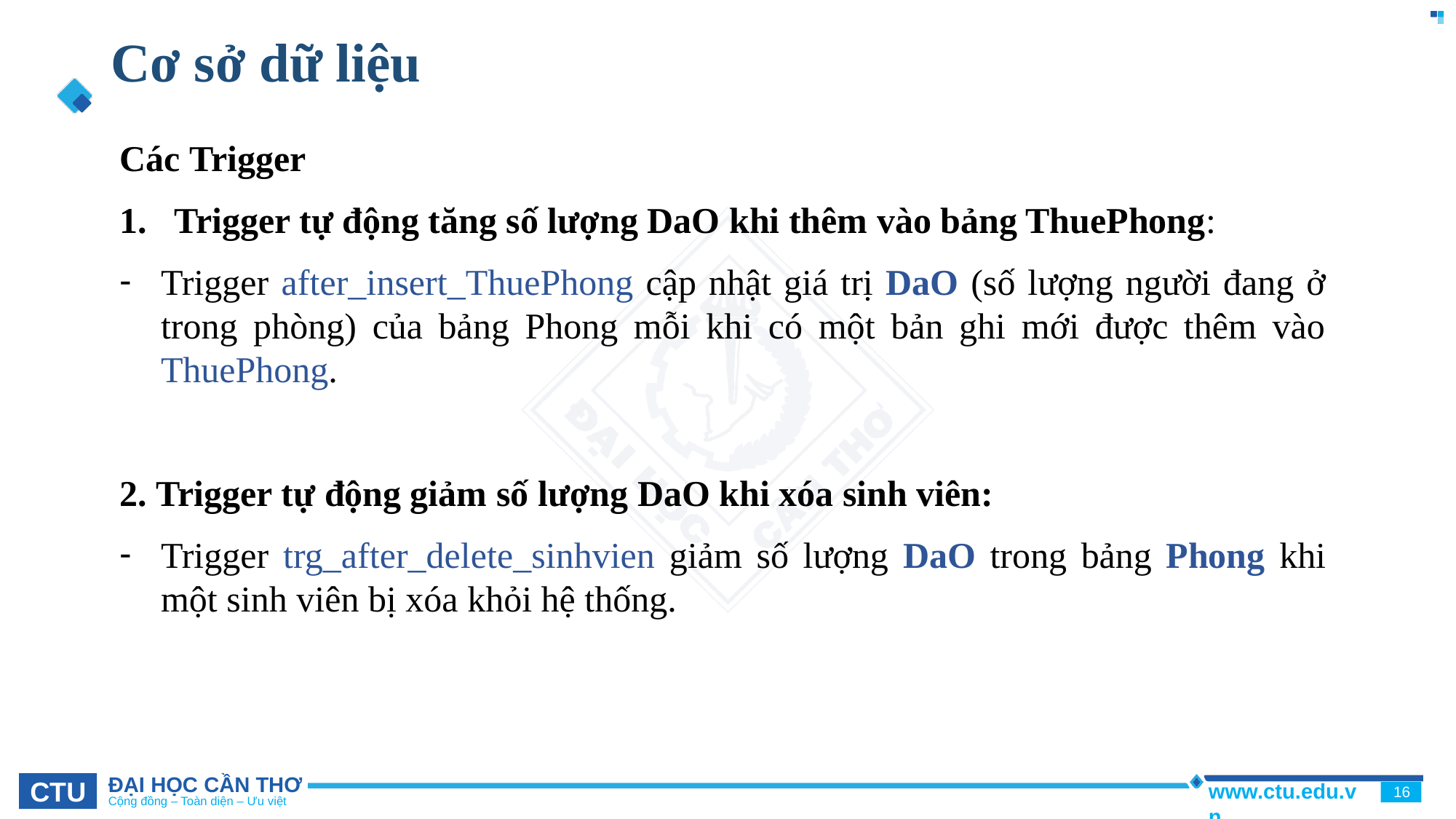

# Cơ sở dữ liệu
Các Trigger
Trigger tự động tăng số lượng DaO khi thêm vào bảng ThuePhong:
Trigger after_insert_ThuePhong cập nhật giá trị DaO (số lượng người đang ở trong phòng) của bảng Phong mỗi khi có một bản ghi mới được thêm vào ThuePhong.

2. Trigger tự động giảm số lượng DaO khi xóa sinh viên:
Trigger trg_after_delete_sinhvien giảm số lượng DaO trong bảng Phong khi một sinh viên bị xóa khỏi hệ thống.